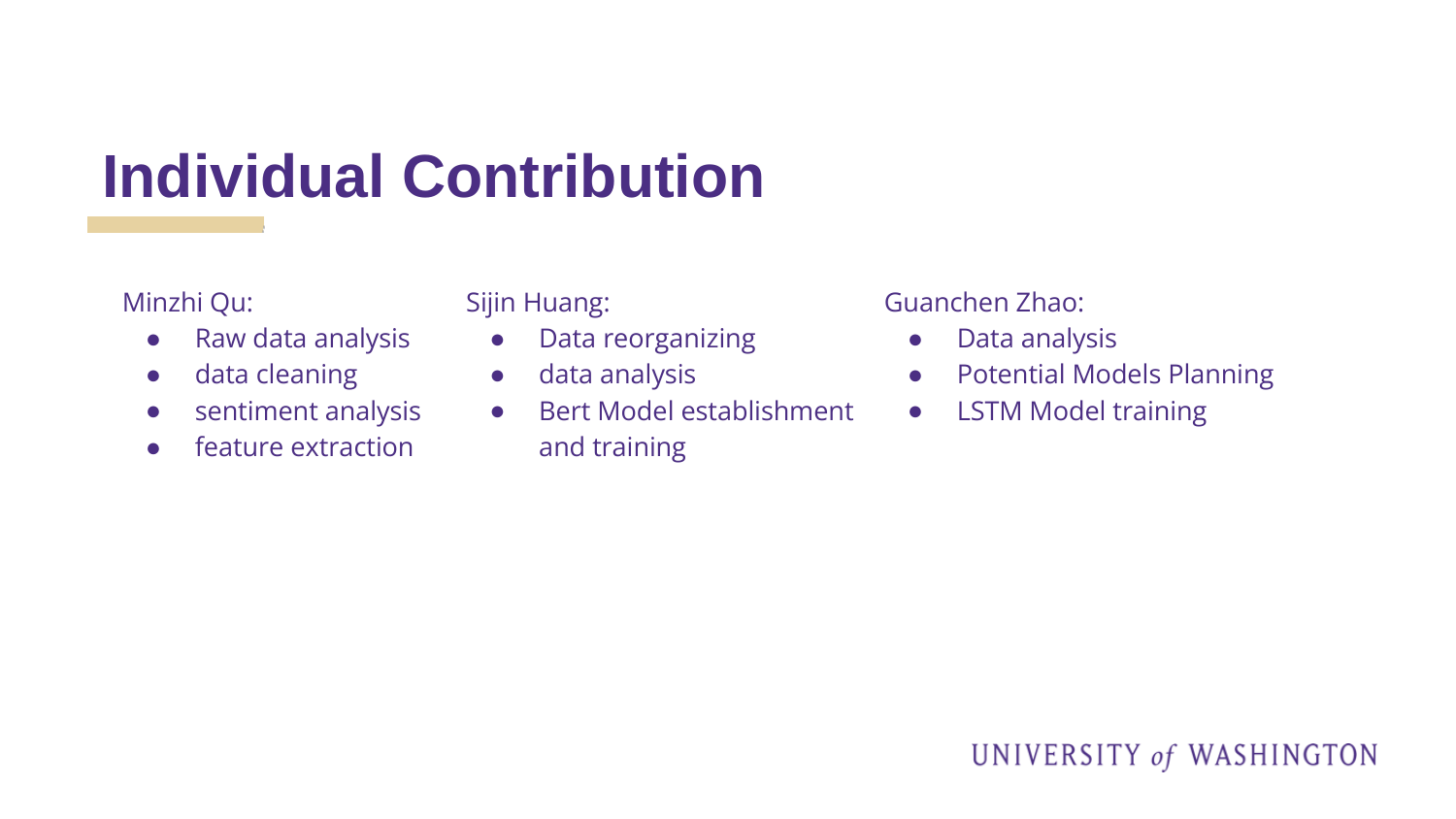

# Individual Contribution
Minzhi Qu:
Raw data analysis
data cleaning
sentiment analysis
feature extraction
Sijin Huang:
Data reorganizing
data analysis
Bert Model establishment and training

Guanchen Zhao:
Data analysis
Potential Models Planning
LSTM Model training